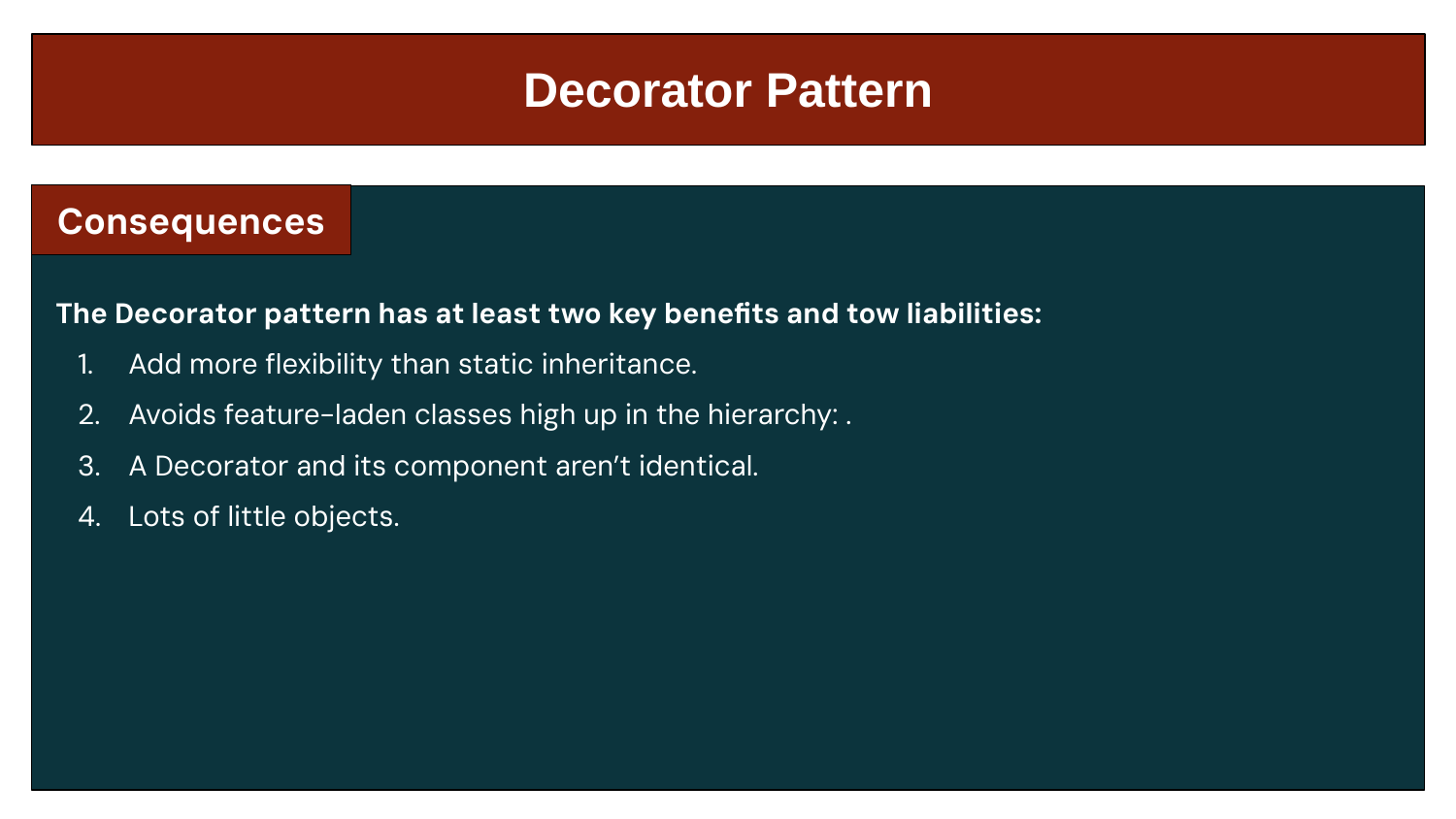

Decorator Pattern

Consequences

The Decorator pattern has at least two key benefits and tow liabilities:
Add more flexibility than static inheritance.
Avoids feature-laden classes high up in the hierarchy: .
A Decorator and its component aren’t identical.
Lots of little objects.